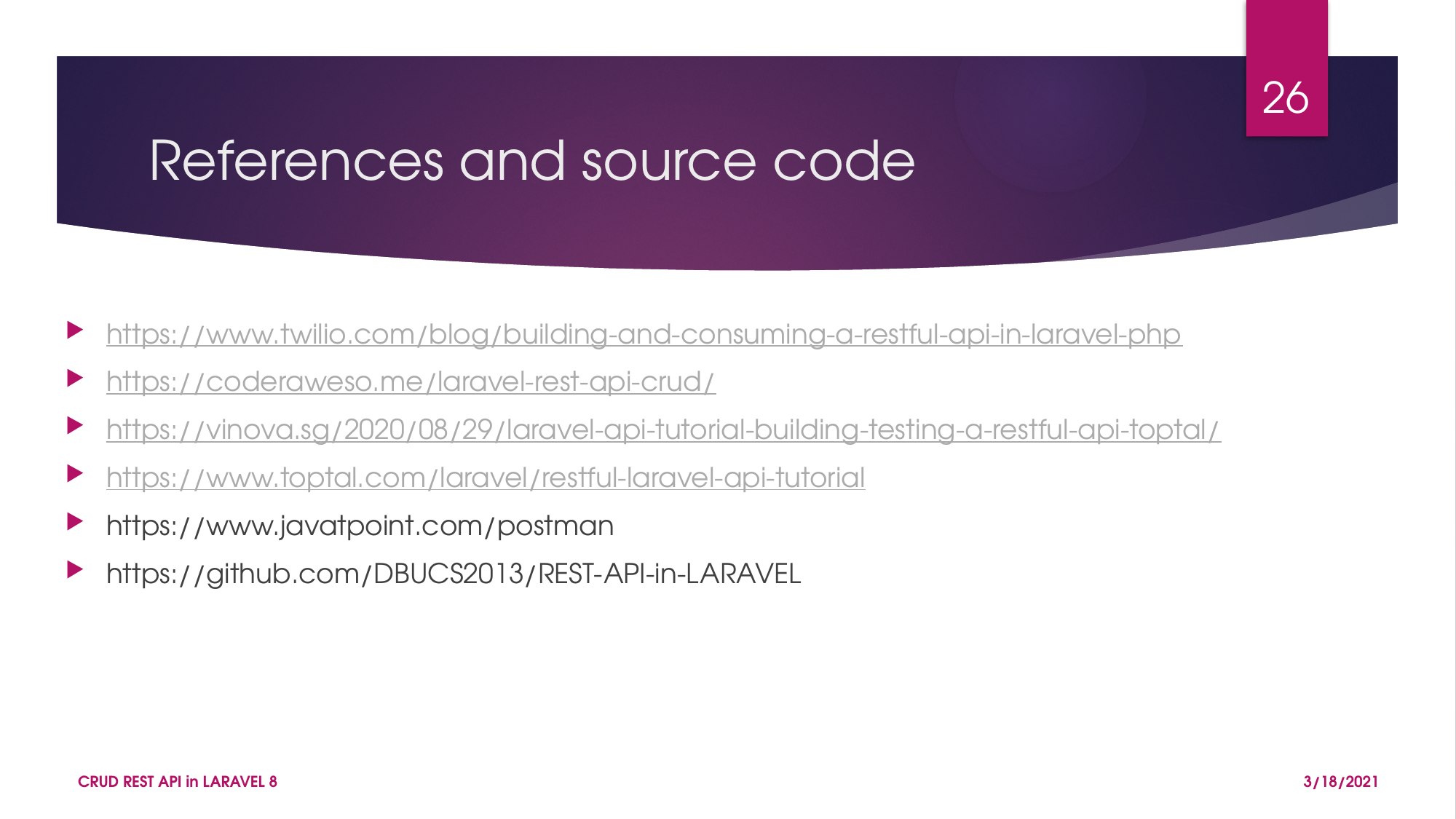

26
# References and source code
https://www.twilio.com/blog/building-and-consuming-a-restful-api-in-laravel-php
https://coderaweso.me/laravel-rest-api-crud/
https://vinova.sg/2020/08/29/laravel-api-tutorial-building-testing-a-restful-api-toptal/
https://www.toptal.com/laravel/restful-laravel-api-tutorial
https://www.javatpoint.com/postman
https://github.com/DBUCS2013/REST-API-in-LARAVEL
CRUD REST API in LARAVEL 8
3/18/2021